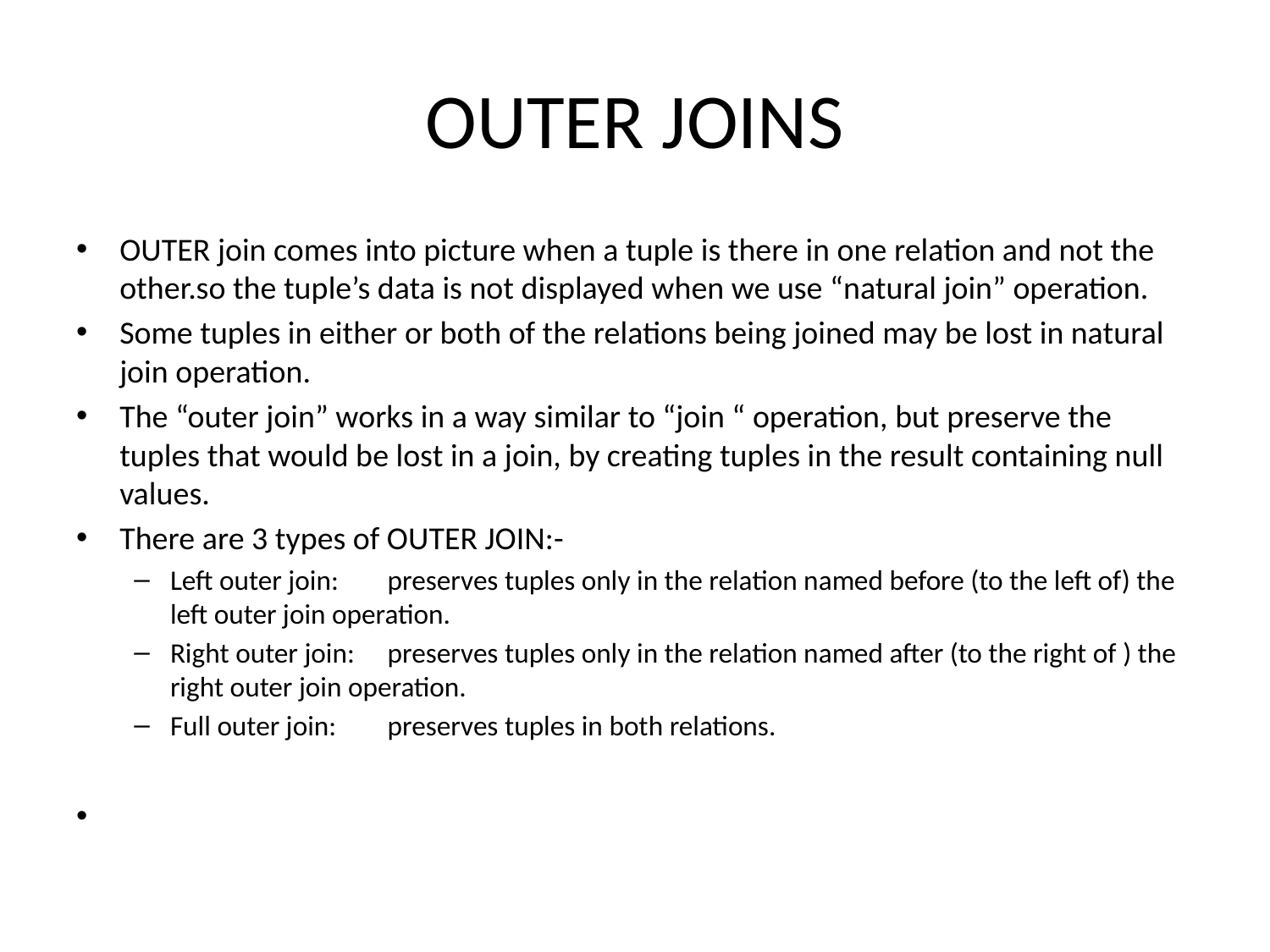

# OUTER JOINS
OUTER join comes into picture when a tuple is there in one relation and not the other.so the tuple’s data is not displayed when we use “natural join” operation.
Some tuples in either or both of the relations being joined may be lost in natural join operation.
The “outer join” works in a way similar to “join “ operation, but preserve the tuples that would be lost in a join, by creating tuples in the result containing null values.
There are 3 types of OUTER JOIN:-
Left outer join: 	preserves tuples only in the relation named before (to the left of) the left outer join operation.
Right outer join: 	preserves tuples only in the relation named after (to the right of ) the right outer join operation.
Full outer join: 	preserves tuples in both relations.